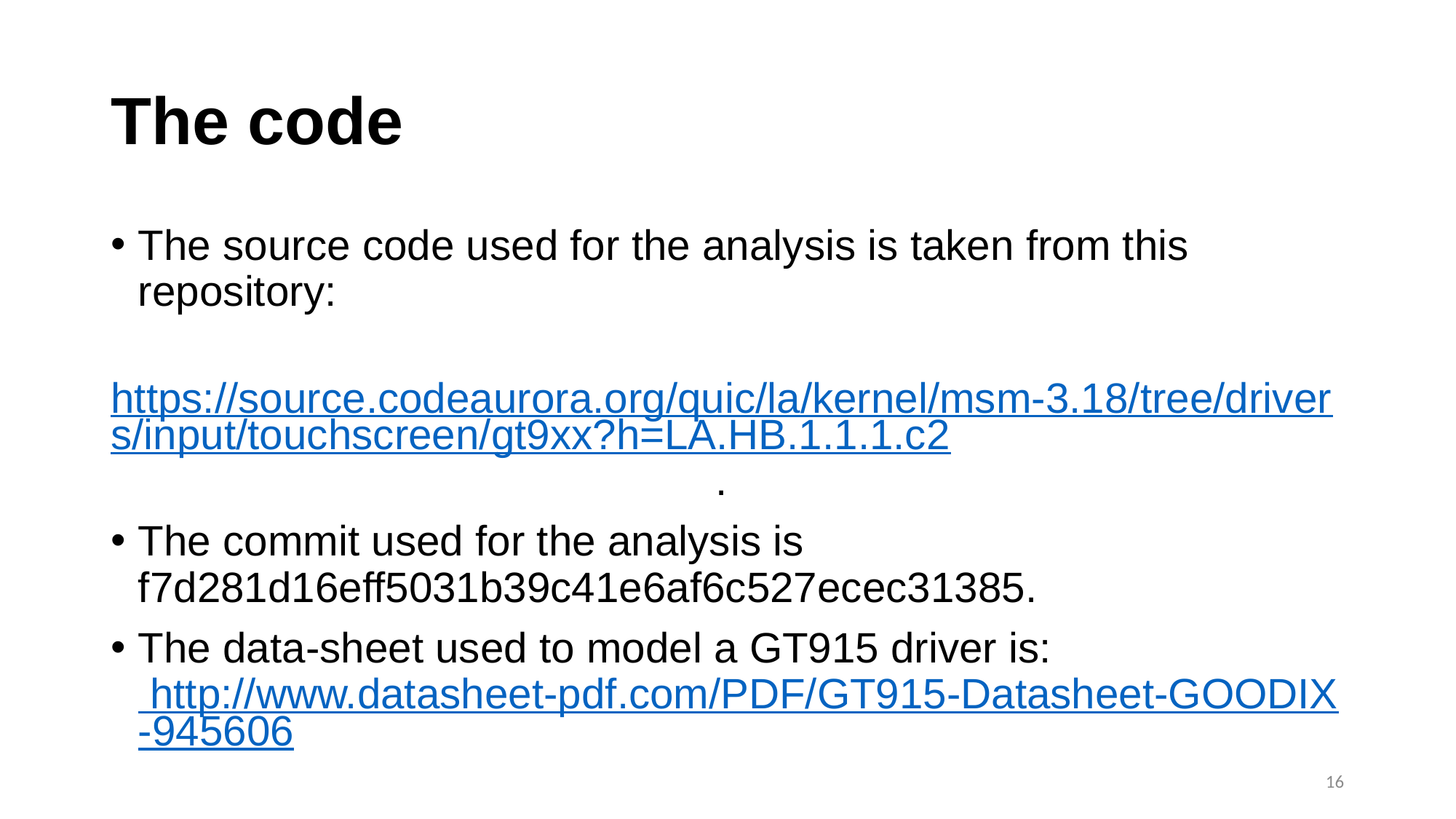

# The code
The source code used for the analysis is taken from this repository:
 https://source.codeaurora.org/quic/la/kernel/msm-3.18/tree/drivers/input/touchscreen/gt9xx?h=LA.HB.1.1.1.c2.
The commit used for the analysis is f7d281d16eff5031b39c41e6af6c527ecec31385.
The data-sheet used to model a GT915 driver is: http://www.datasheet-pdf.com/PDF/GT915-Datasheet-GOODIX-945606
16